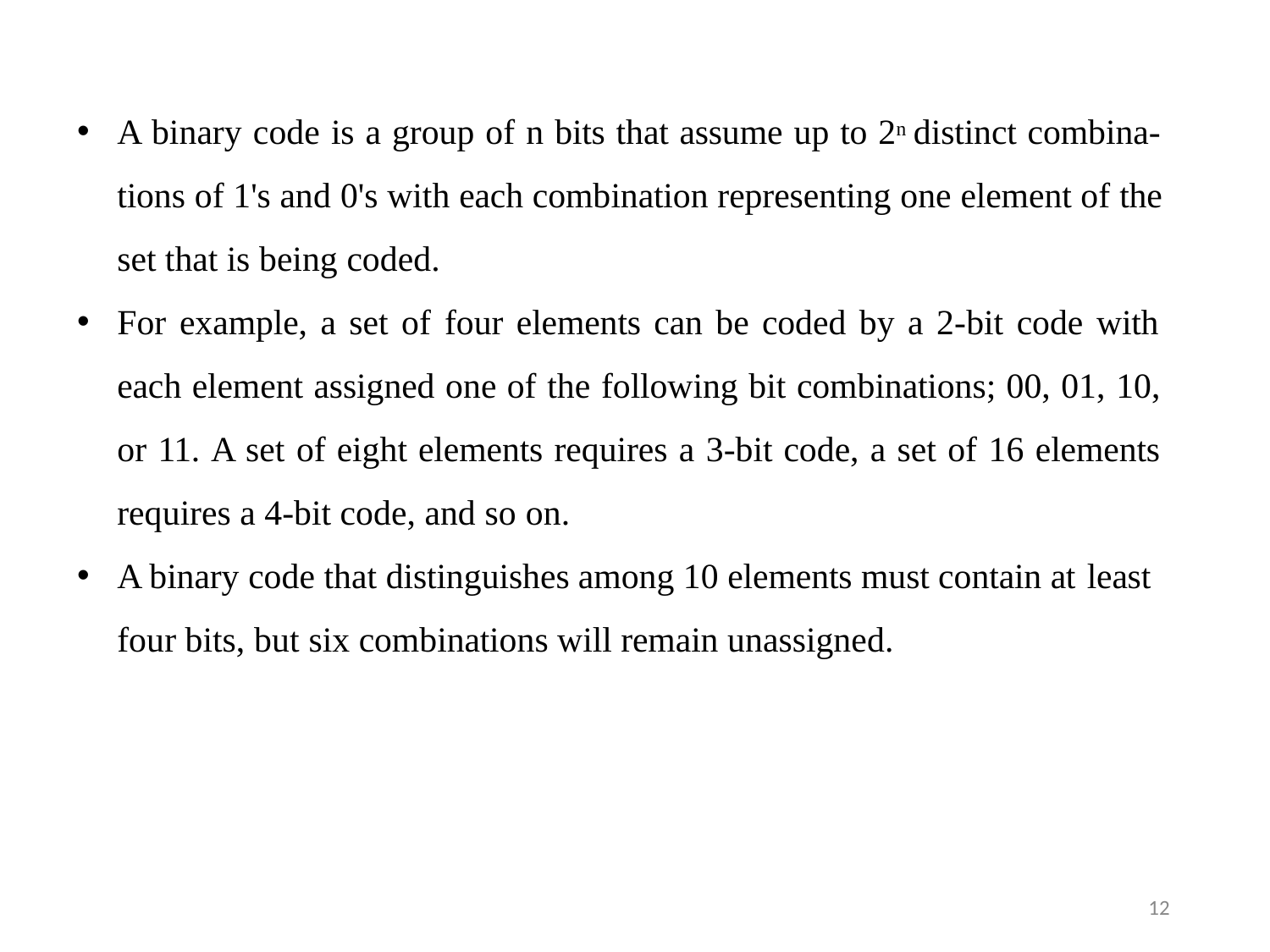

A binary code is a group of n bits that assume up to 2n distinct combina-  tions of 1's and 0's with each combination representing one element of the  set that is being coded.
For example, a set of four elements can be coded by a 2-bit code with  each element assigned one of the following bit combinations; 00, 01, 10,  or 11. A set of eight elements requires a 3-bit code, a set of 16 elements  requires a 4-bit code, and so on.
A binary code that distinguishes among 10 elements must contain at least
four bits, but six combinations will remain unassigned.
12